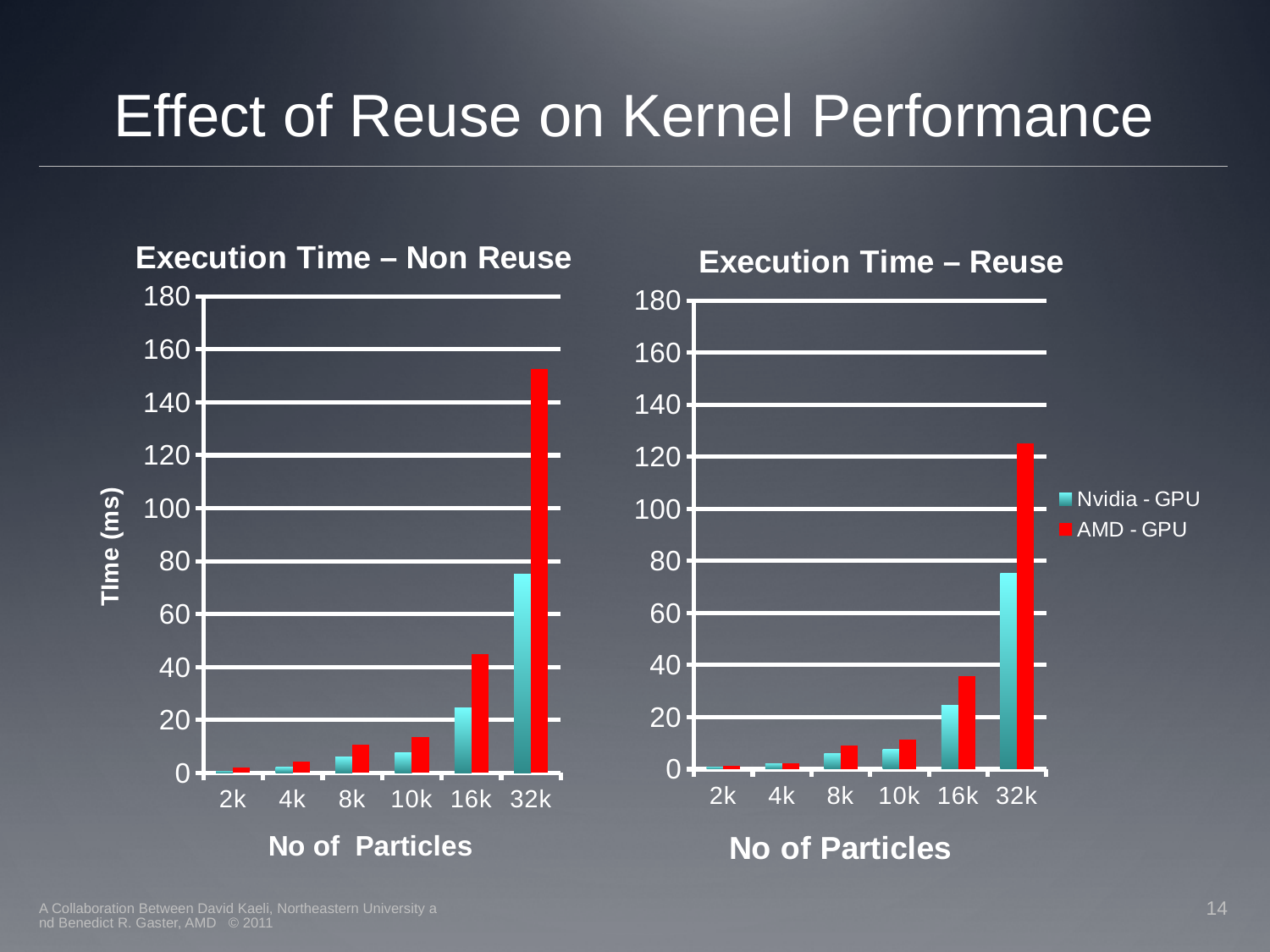

# Effect of Reuse on Kernel Performance

### Chart: Execution Time – Non Reuse

| Category | Nvidia - GPU | AMD - GPU |
|---|---|---|
| 2k | 0.7500000000000001 | 2.08 |
| 4k | 2.15 | 4.18 |
| 8k | 6.07 | 10.739999999999998 |
| 10k | 7.58 | 13.46 |
| 16k | 24.45 | 44.839999999999996 |
| 32k | 75.16999999999999 | 152.60999999999999 |

### Chart: Execution Time – Reuse

| Category | Nvidia - GPU | AMD - GPU |
|---|---|---|
| 2k | 0.7500000000000001 | 1.12 |
| 4k | 2.15 | 2.25 |
| 8k | 6.07 | 8.99 |
| 10k | 7.59 | 11.239999999999998 |
| 16k | 24.45 | 35.809999999999995 |
| 32k | 75.18 | 125.14 |
A Collaboration Between David Kaeli, Northeastern University and Benedict R. Gaster, AMD   © 2011
14